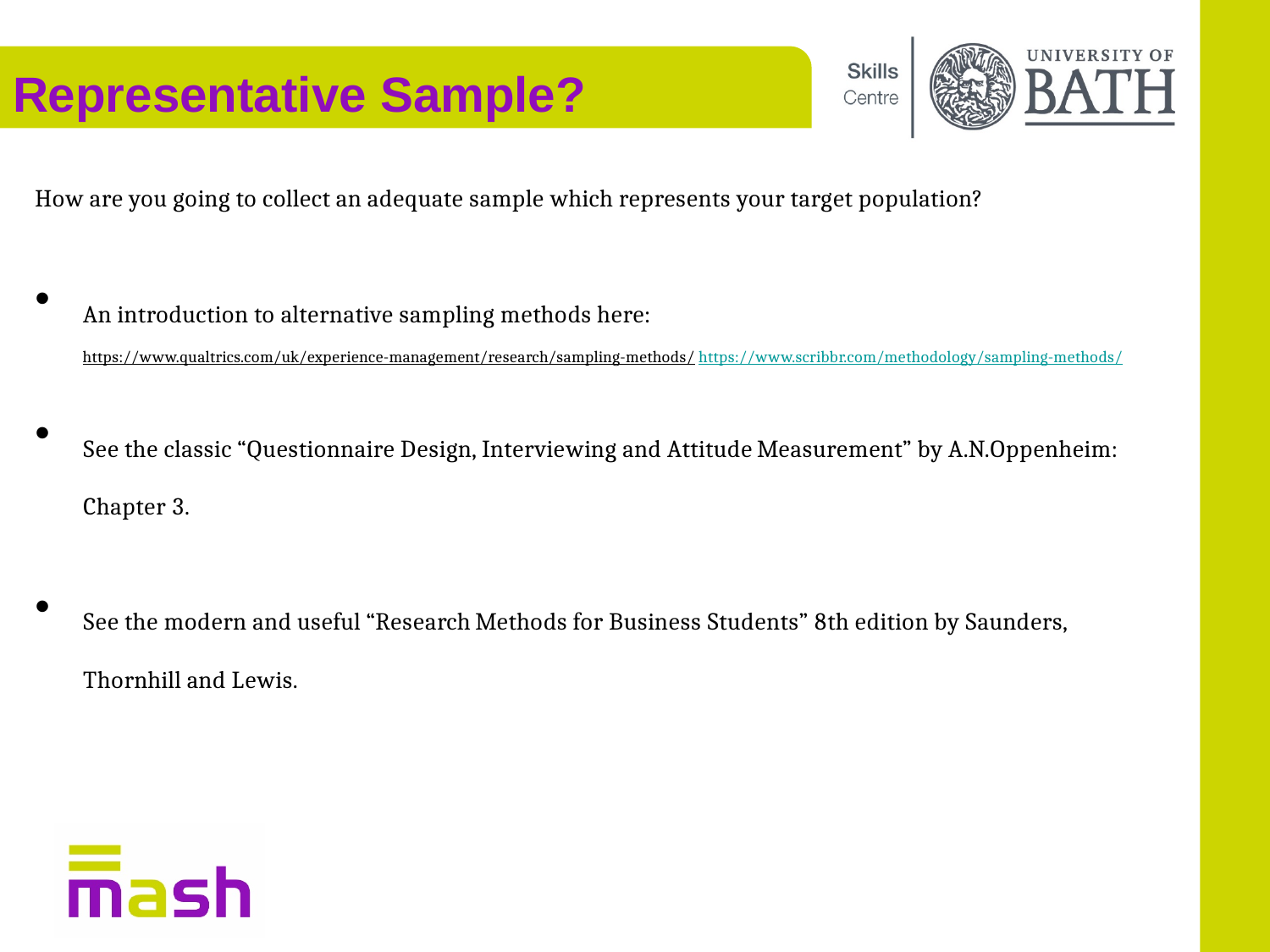

# Representative Sample?
How are you going to collect an adequate sample which represents your target population?

An introduction to alternative sampling methods here: https://www.qualtrics.com/uk/experience-management/research/sampling-methods/ https://www.scribbr.com/methodology/sampling-methods/

See the classic “Questionnaire Design, Interviewing and Attitude Measurement” by A.N.Oppenheim: Chapter 3.

See the modern and useful “Research Methods for Business Students” 8th edition by Saunders, Thornhill and Lewis.